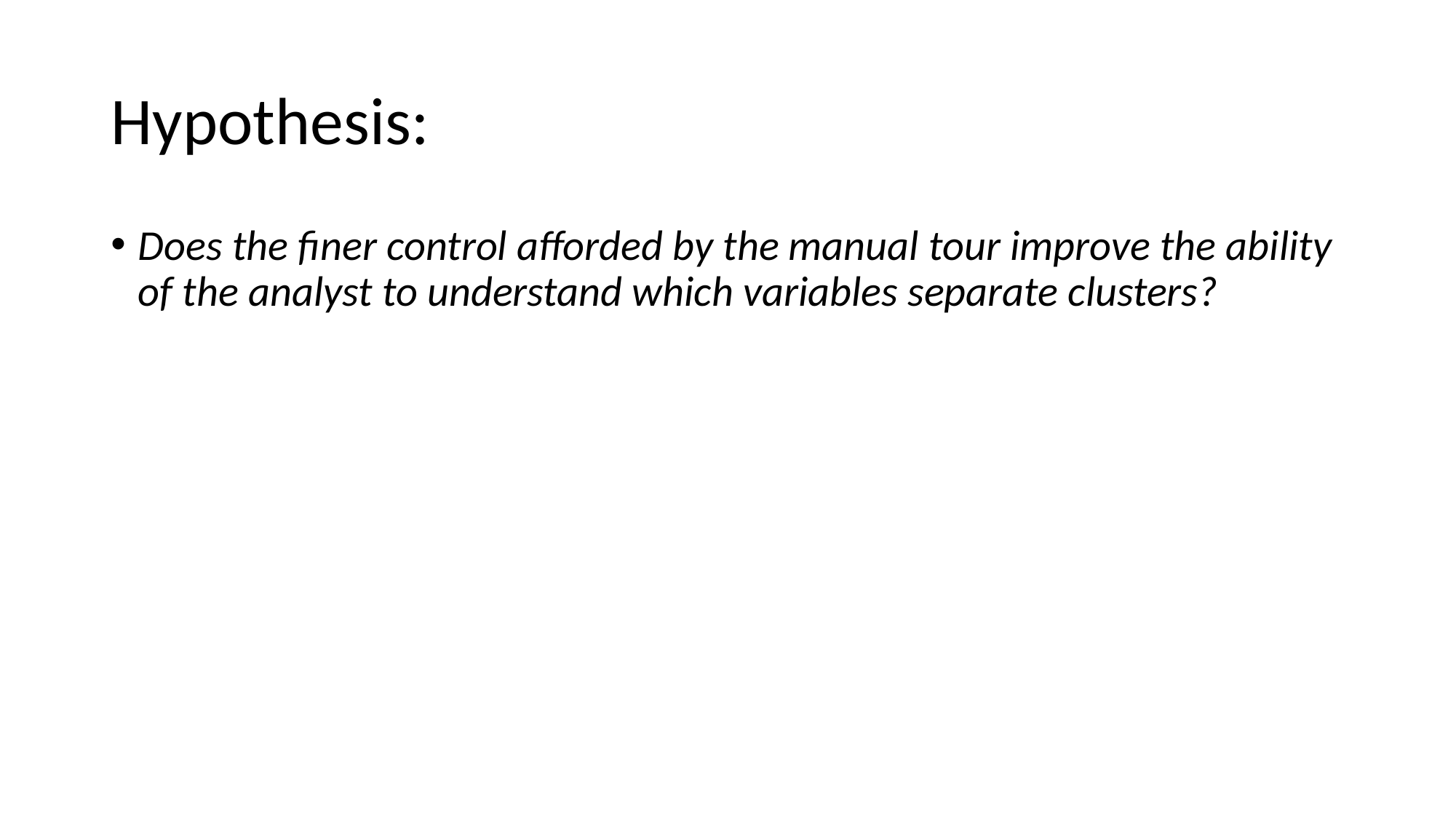

# Hypothesis:
Does the finer control afforded by the manual tour improve the ability of the analyst to understand which variables separate clusters?